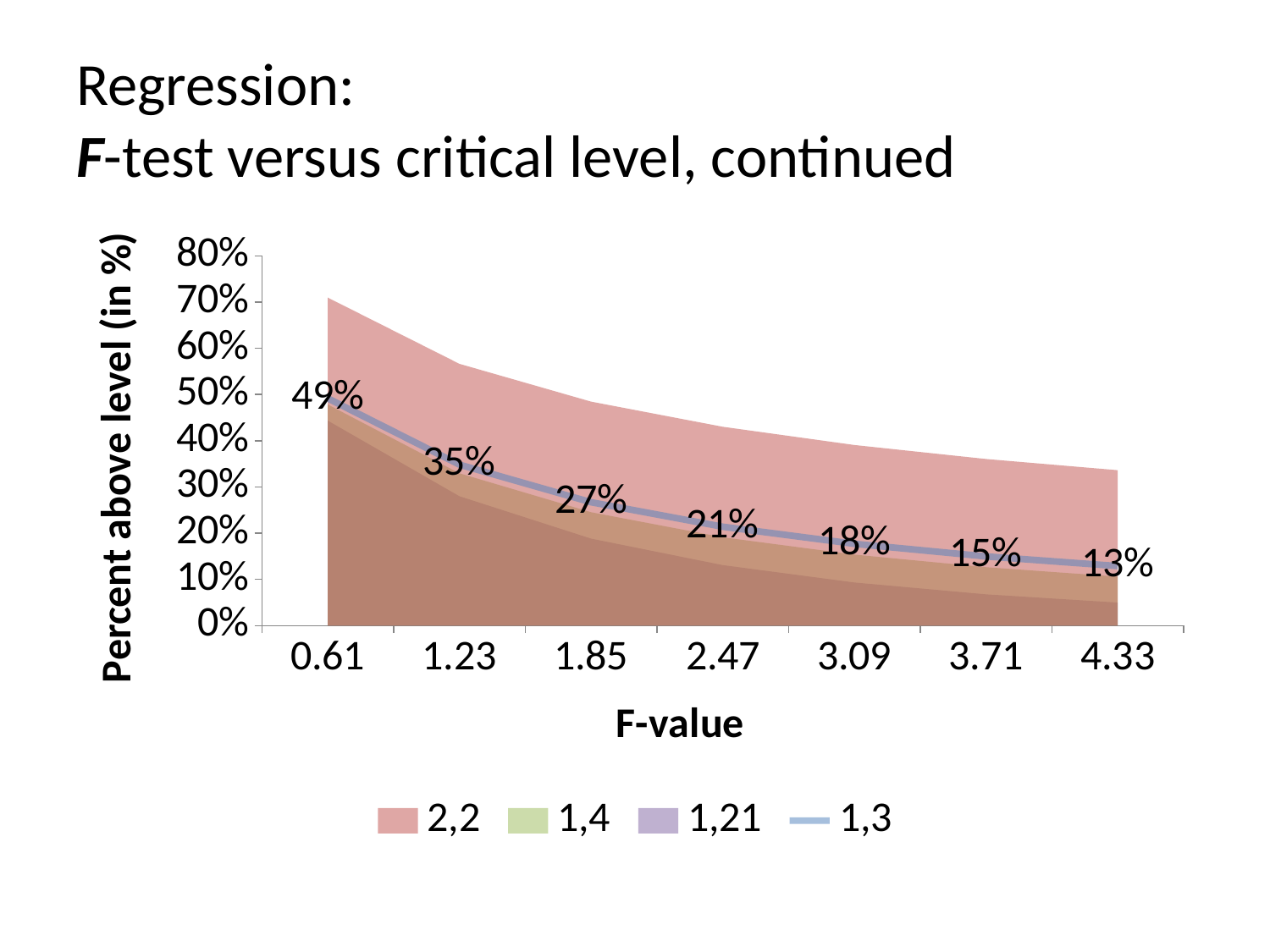

# Regression: F-test versus critical level, continued

### Chart

| Category | 2,2 | 1,4 | 1,21 | 1,3 |
|---|---|---|---|---|
| 0.61 | 0.709563219253958 | 0.478427135153474 | 0.44350390481635 | 0.491752843625247 |
| 1.23 | 0.566309330433866 | 0.329593340562861 | 0.279946950655672 | 0.348319658964769 |
| 1.85 | 0.484529936716721 | 0.245391449697828 | 0.188206861562805 | 0.266968978268545 |
| 2.47 | 0.430185016836566 | 0.191136075776997 | 0.130984010785452 | 0.214077985183386 |
| 3.09 | 0.390760504881582 | 0.153603672259113 | 0.0933435684310542 | 0.177020616657382 |
| 3.71 | 0.360490645546008 | 0.126375876640118 | 0.0677319935928554 | 0.149732818986679 |
| 4.33 | 0.336309159591498 | 0.105919201526858 | 0.0498743758924933 | 0.128895979969384 |